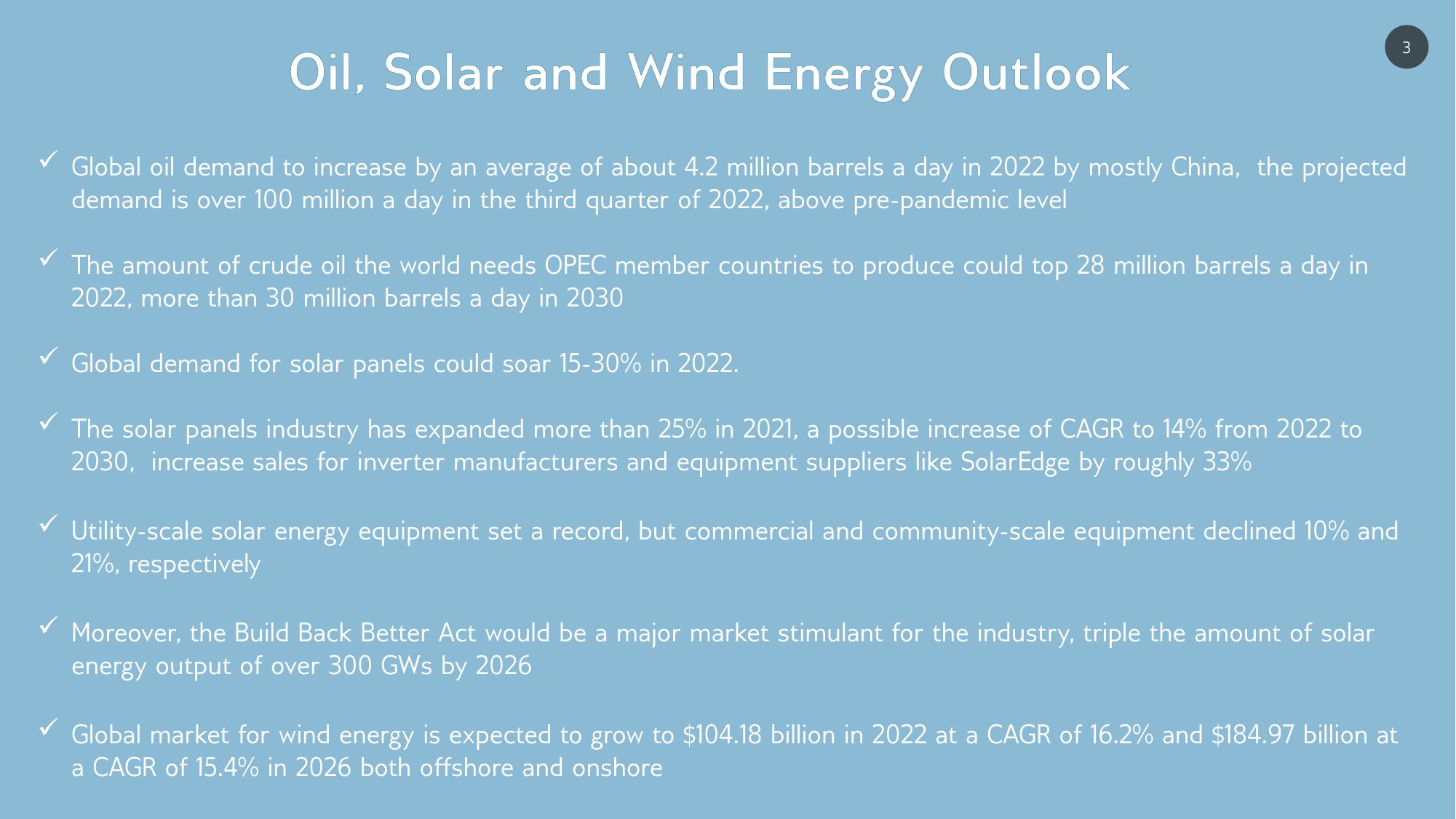

3
Oil, Solar and Wind Energy Outlook

Global oil demand to increase by an average of about 4.2 million barrels a day in 2022 by mostly China,  the projected demand is over 100 million a day in the third quarter of 2022, above pre-pandemic level

The amount of crude oil the world needs OPEC member countries to produce could top 28 million barrels a day in 2022, more than 30 million barrels a day in 2030

Global demand for solar panels could soar 15-30% in 2022.

The solar panels industry has expanded more than 25% in 2021, a possible increase of CAGR to 14% from 2022 to 2030,  increase sales for inverter manufacturers and equipment suppliers like SolarEdge by roughly 33%

Utility-scale solar energy equipment set a record, but commercial and community-scale equipment declined 10% and 21%, respectively

Moreover, the Build Back Better Act would be a major market stimulant for the industry, triple the amount of solar energy output of over 300 GWs by 2026

Global market for wind energy is expected to grow to $104.18 billion in 2022 at a CAGR of 16.2% and $184.97 billion at a CAGR of 15.4% in 2026 both offshore and onshore